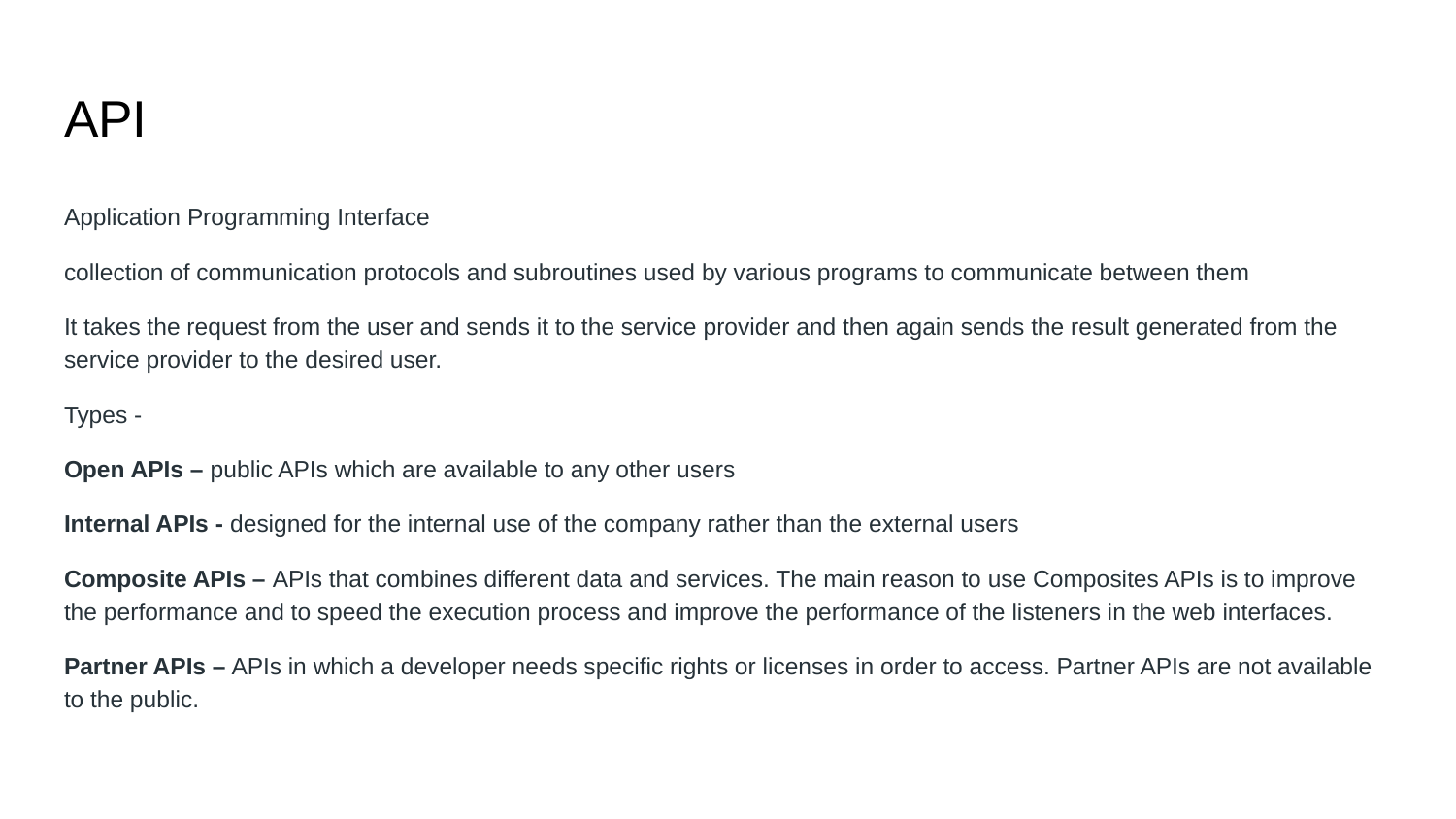

# API
Application Programming Interface
collection of communication protocols and subroutines used by various programs to communicate between them
It takes the request from the user and sends it to the service provider and then again sends the result generated from the service provider to the desired user.
Types -
Open APIs – public APIs which are available to any other users
Internal APIs - designed for the internal use of the company rather than the external users
Composite APIs – APIs that combines different data and services. The main reason to use Composites APIs is to improve the performance and to speed the execution process and improve the performance of the listeners in the web interfaces.
Partner APIs – APIs in which a developer needs specific rights or licenses in order to access. Partner APIs are not available to the public.